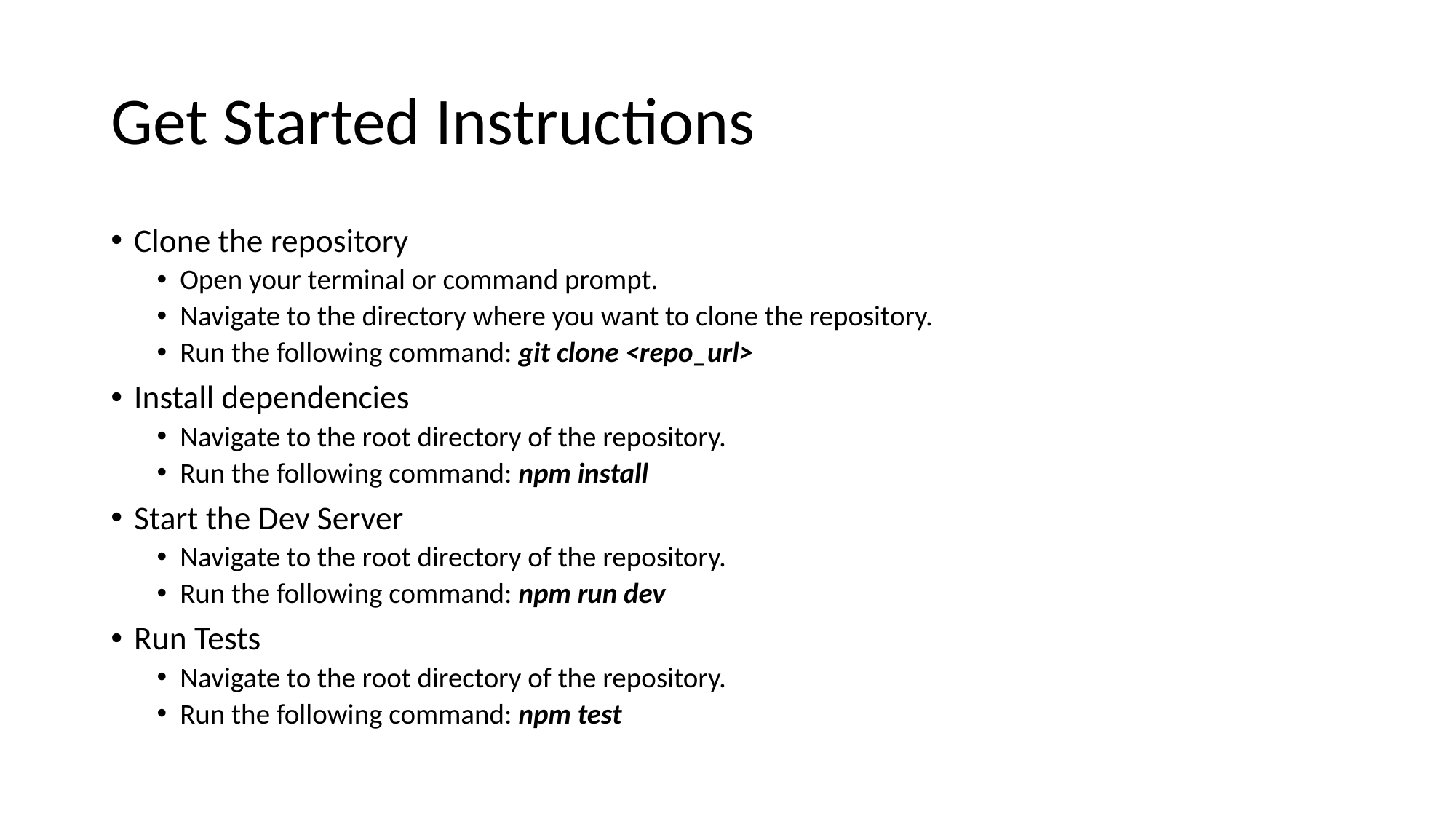

# Get Started Instructions
Clone the repository
Open your terminal or command prompt.
Navigate to the directory where you want to clone the repository.
Run the following command: git clone <repo_url>
Install dependencies
Navigate to the root directory of the repository.
Run the following command: npm install
Start the Dev Server
Navigate to the root directory of the repository.
Run the following command: npm run dev
Run Tests
Navigate to the root directory of the repository.
Run the following command: npm test